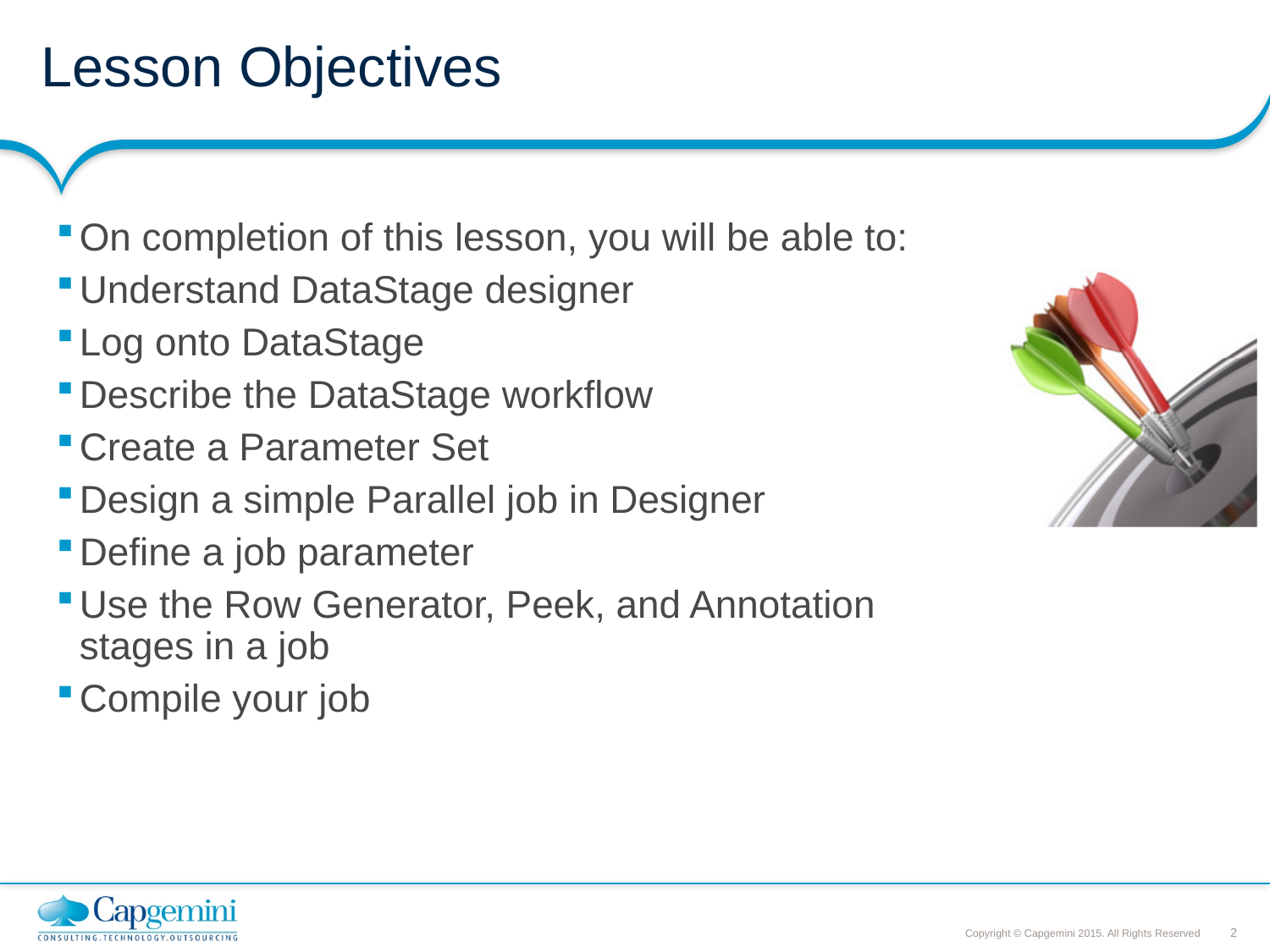

# Lesson Objectives
On completion of this lesson, you will be able to:
Understand DataStage designer
Log onto DataStage
Describe the DataStage workflow
Create a Parameter Set
Design a simple Parallel job in Designer
Define a job parameter
Use the Row Generator, Peek, and Annotation stages in a job
Compile your job